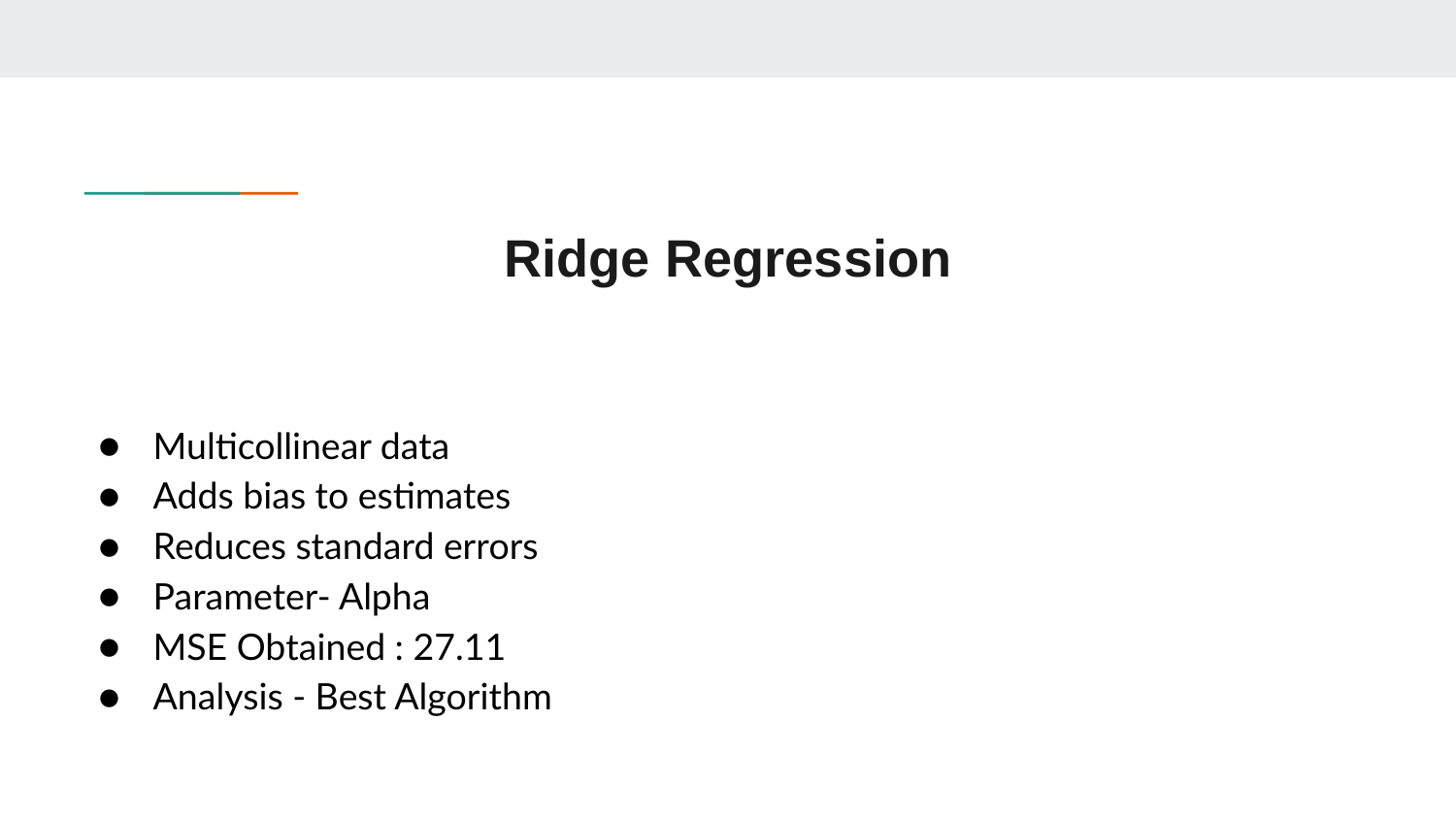

# Ridge Regression

Multicollinear data
Adds bias to estimates
Reduces standard errors
Parameter- Alpha
MSE Obtained : 27.11
Analysis - Best Algorithm